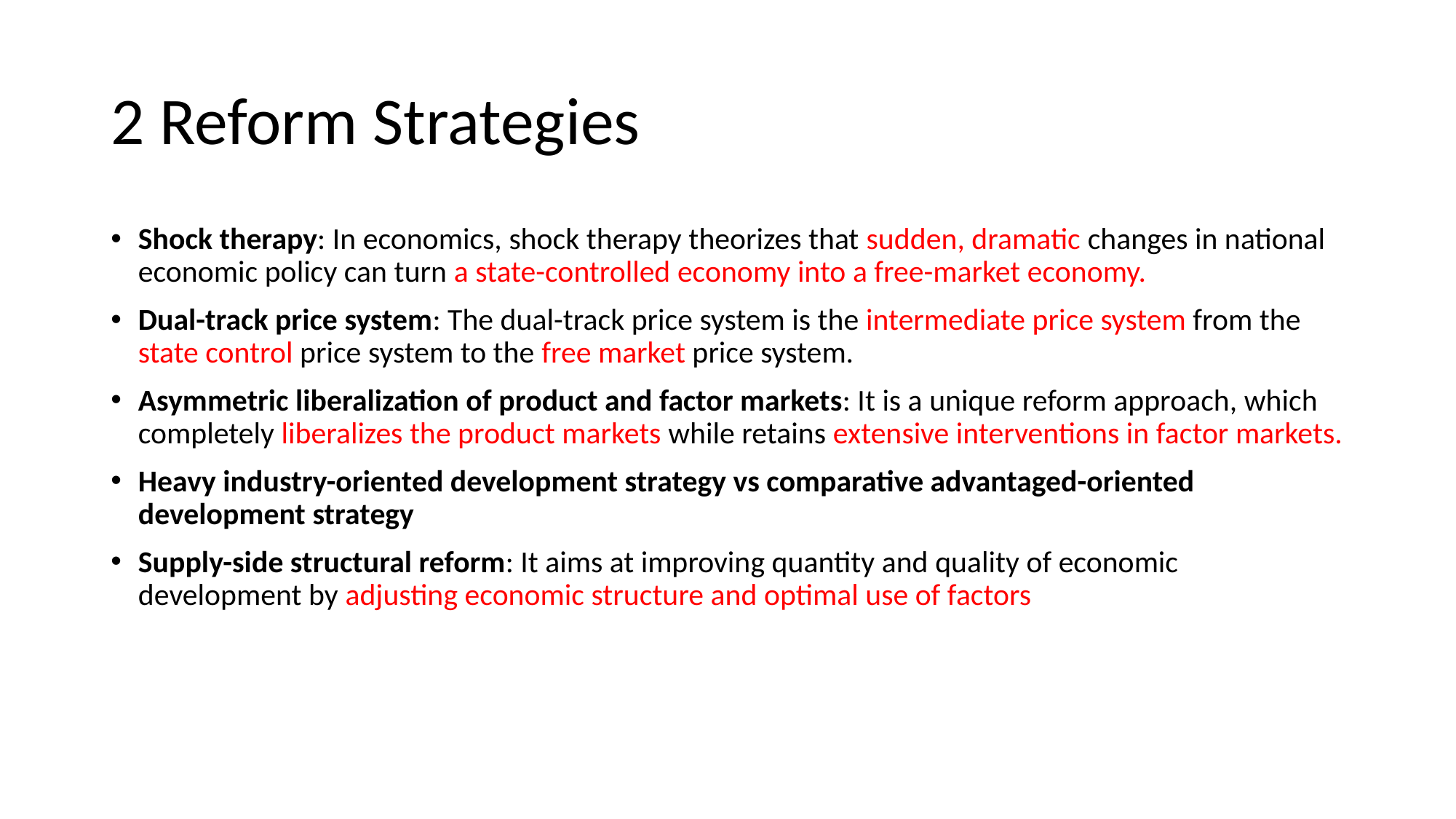

# 2 Reform Strategies
Shock therapy: In economics, shock therapy theorizes that sudden, dramatic changes in national economic policy can turn a state-controlled economy into a free-market economy.
Dual-track price system: The dual-track price system is the intermediate price system from the state control price system to the free market price system.
Asymmetric liberalization of product and factor markets: It is a unique reform approach, which completely liberalizes the product markets while retains extensive interventions in factor markets.
Heavy industry-oriented development strategy vs comparative advantaged-oriented development strategy
Supply-side structural reform: It aims at improving quantity and quality of economic development by adjusting economic structure and optimal use of factors
3